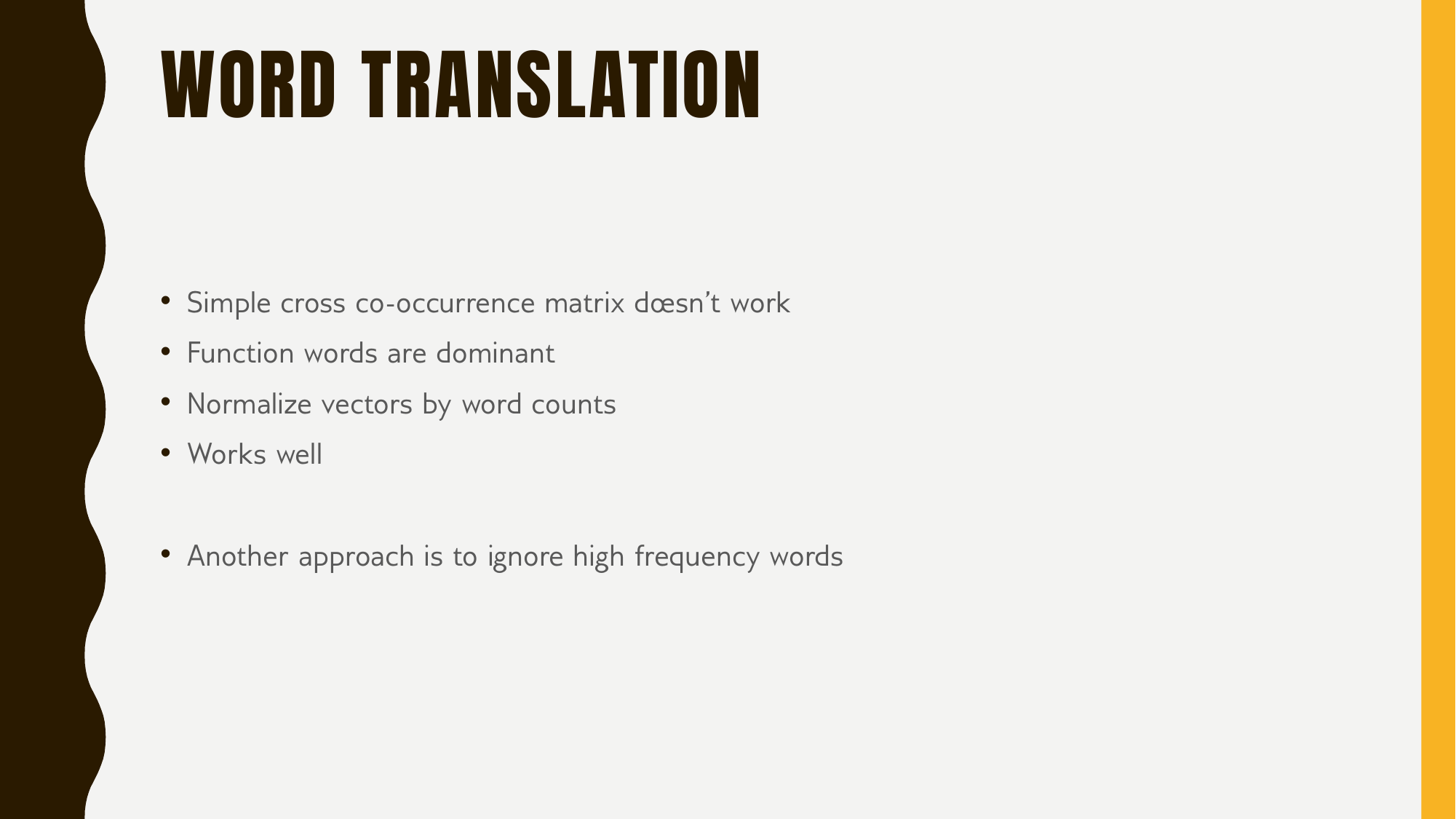

# Word translation
Simple cross co-occurrence matrix doesn’t work
Function words are dominant
Normalize vectors by word counts
Works well

Another approach is to ignore high frequency words